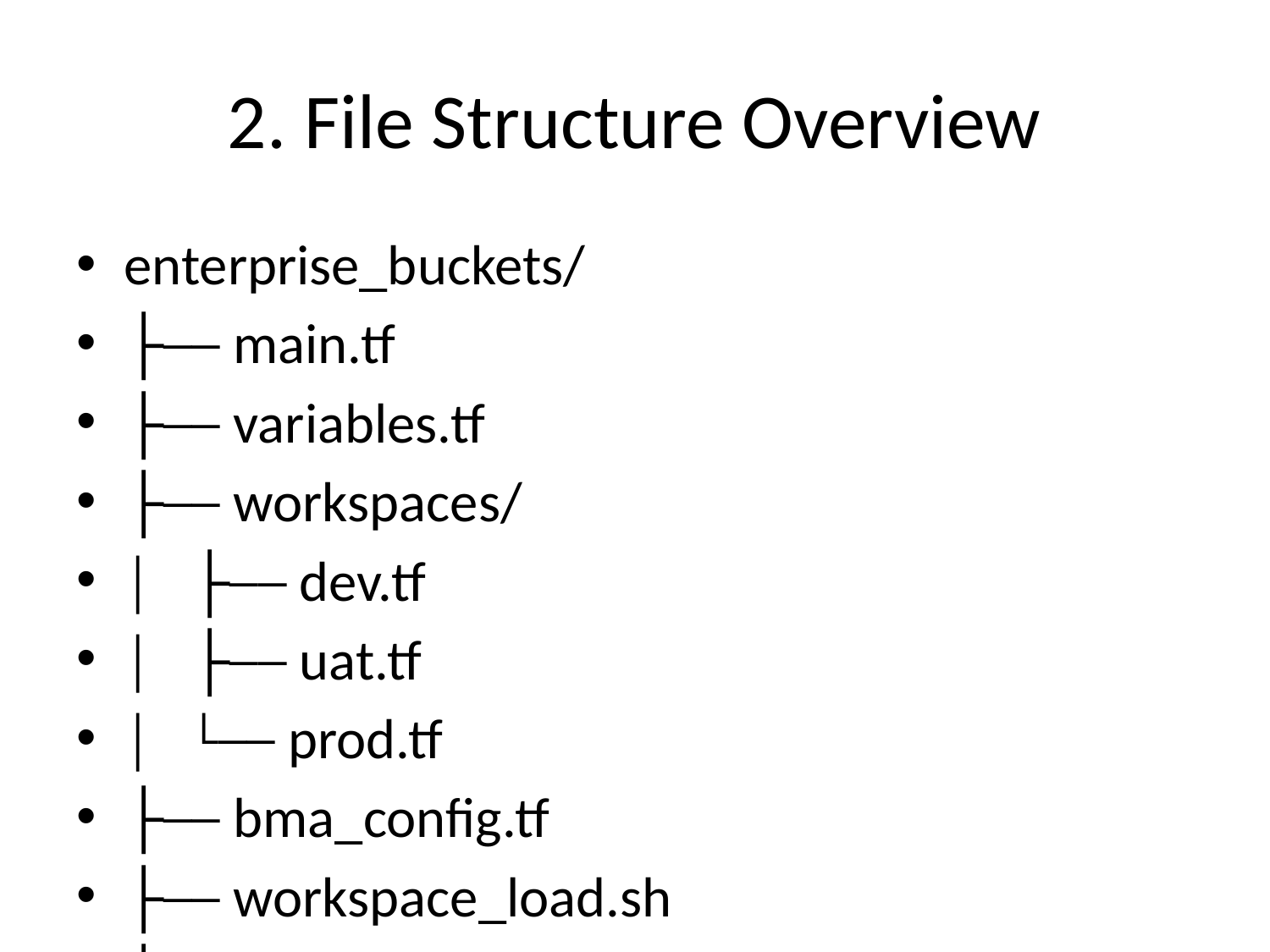

# 2. File Structure Overview
enterprise_buckets/
├── main.tf
├── variables.tf
├── workspaces/
│   ├── dev.tf
│   ├── uat.tf
│   └── prod.tf
├── bma_config.tf
├── workspace_load.sh
├── configure_terraform_cli.sh
└── modification_check.sh